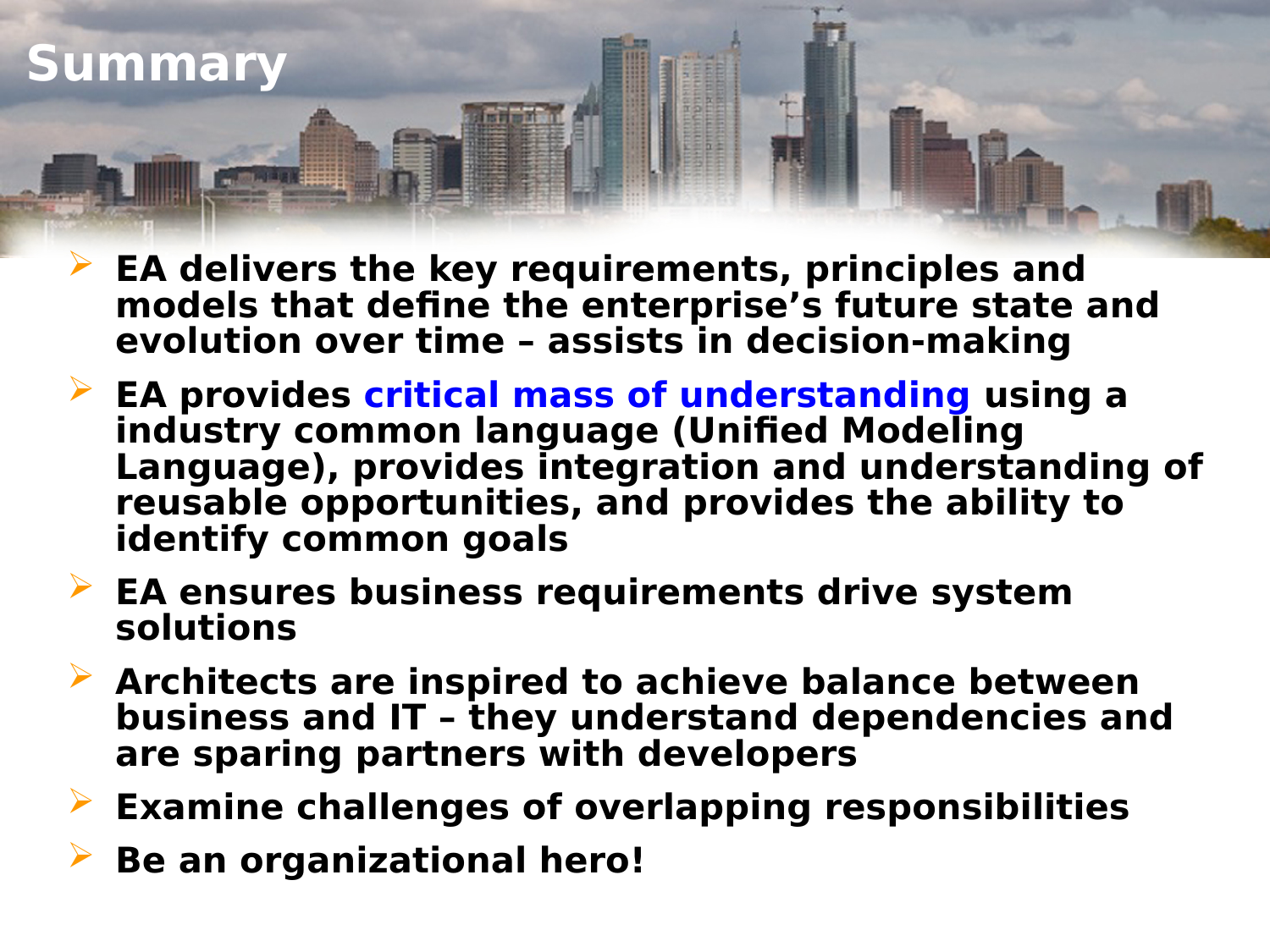

# Summary
EA delivers the key requirements, principles and models that define the enterprise’s future state and evolution over time – assists in decision-making
EA provides critical mass of understanding using a industry common language (Unified Modeling Language), provides integration and understanding of reusable opportunities, and provides the ability to identify common goals
EA ensures business requirements drive system solutions
Architects are inspired to achieve balance between business and IT – they understand dependencies and are sparing partners with developers
Examine challenges of overlapping responsibilities
Be an organizational hero!